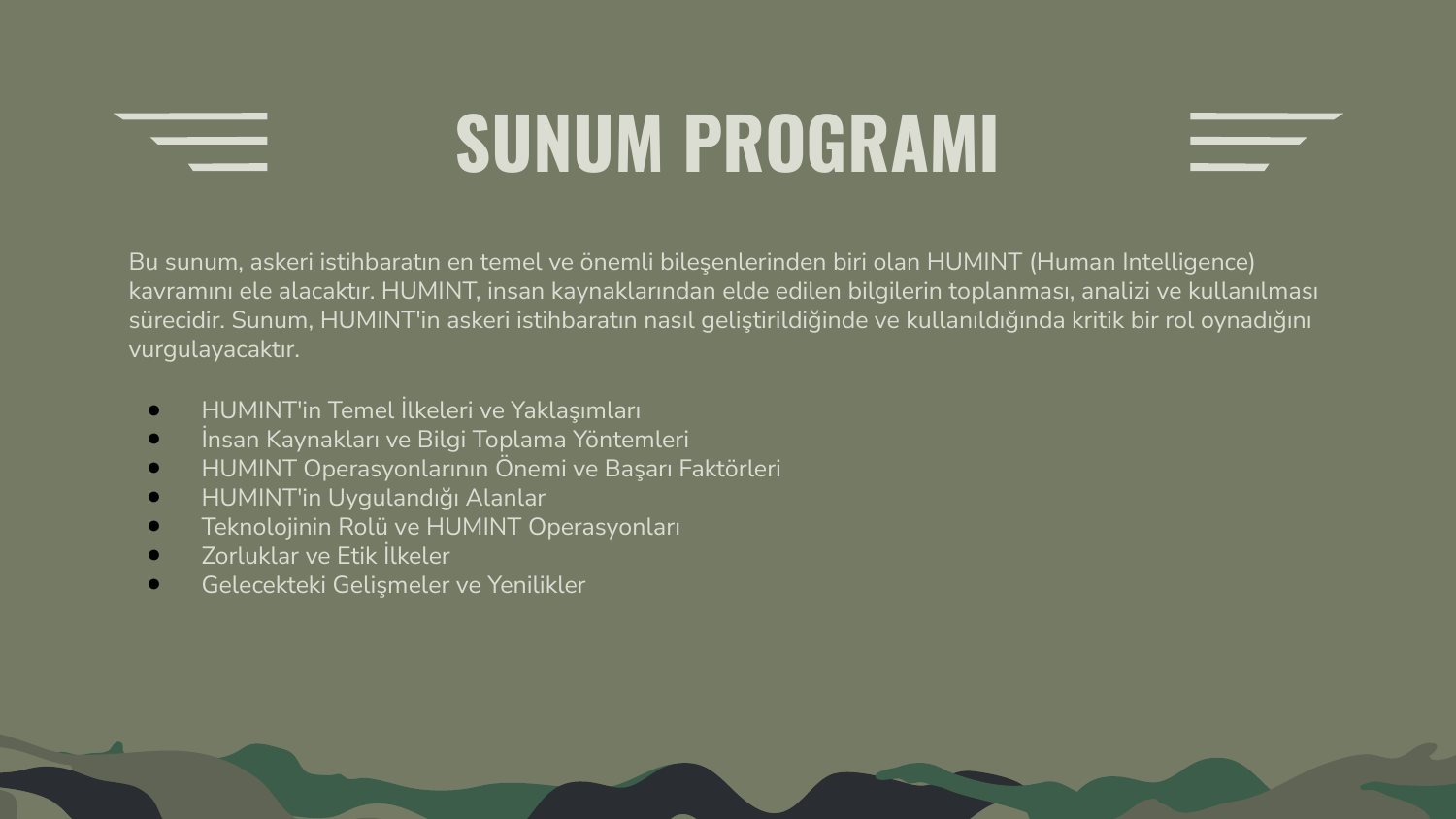

# SUNUM PROGRAMI

Bu sunum, askeri istihbaratın en temel ve önemli bileşenlerinden biri olan HUMINT (Human Intelligence) kavramını ele alacaktır. HUMINT, insan kaynaklarından elde edilen bilgilerin toplanması, analizi ve kullanılması sürecidir. Sunum, HUMINT'in askeri istihbaratın nasıl geliştirildiğinde ve kullanıldığında kritik bir rol oynadığını vurgulayacaktır.
HUMINT'in Temel İlkeleri ve Yaklaşımları
İnsan Kaynakları ve Bilgi Toplama Yöntemleri
HUMINT Operasyonlarının Önemi ve Başarı Faktörleri
HUMINT'in Uygulandığı Alanlar
Teknolojinin Rolü ve HUMINT Operasyonları
Zorluklar ve Etik İlkeler
Gelecekteki Gelişmeler ve Yenilikler